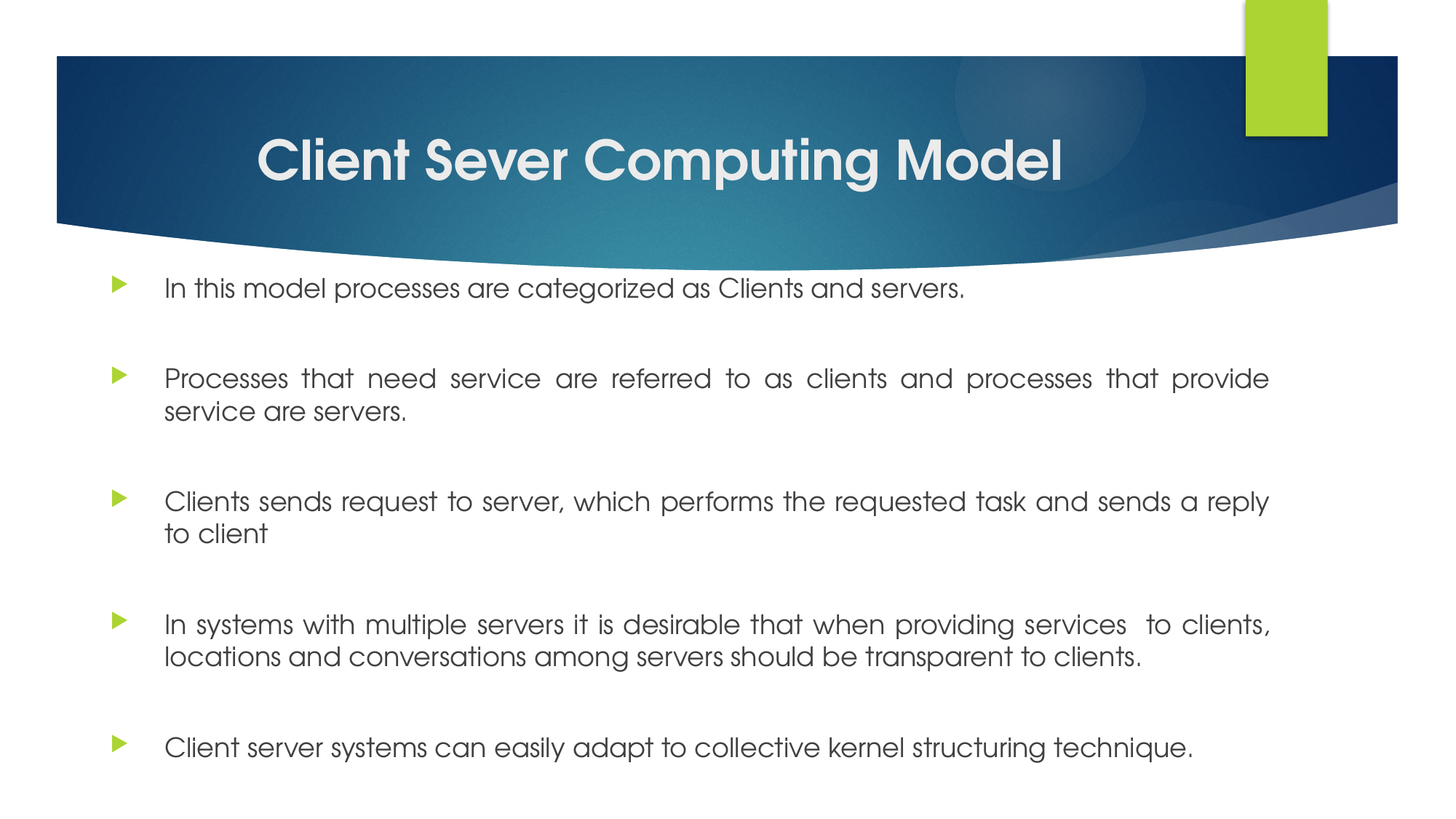

# Client Sever Computing Model
In this model processes are categorized as Clients and servers.

Processes that need service are referred to as clients and processes that provide service are servers.

Clients sends request to server, which performs the requested task and sends a reply to client

In systems with multiple servers it is desirable that when providing services  to clients, locations and conversations among servers should be transparent to clients.

Client server systems can easily adapt to collective kernel structuring technique.